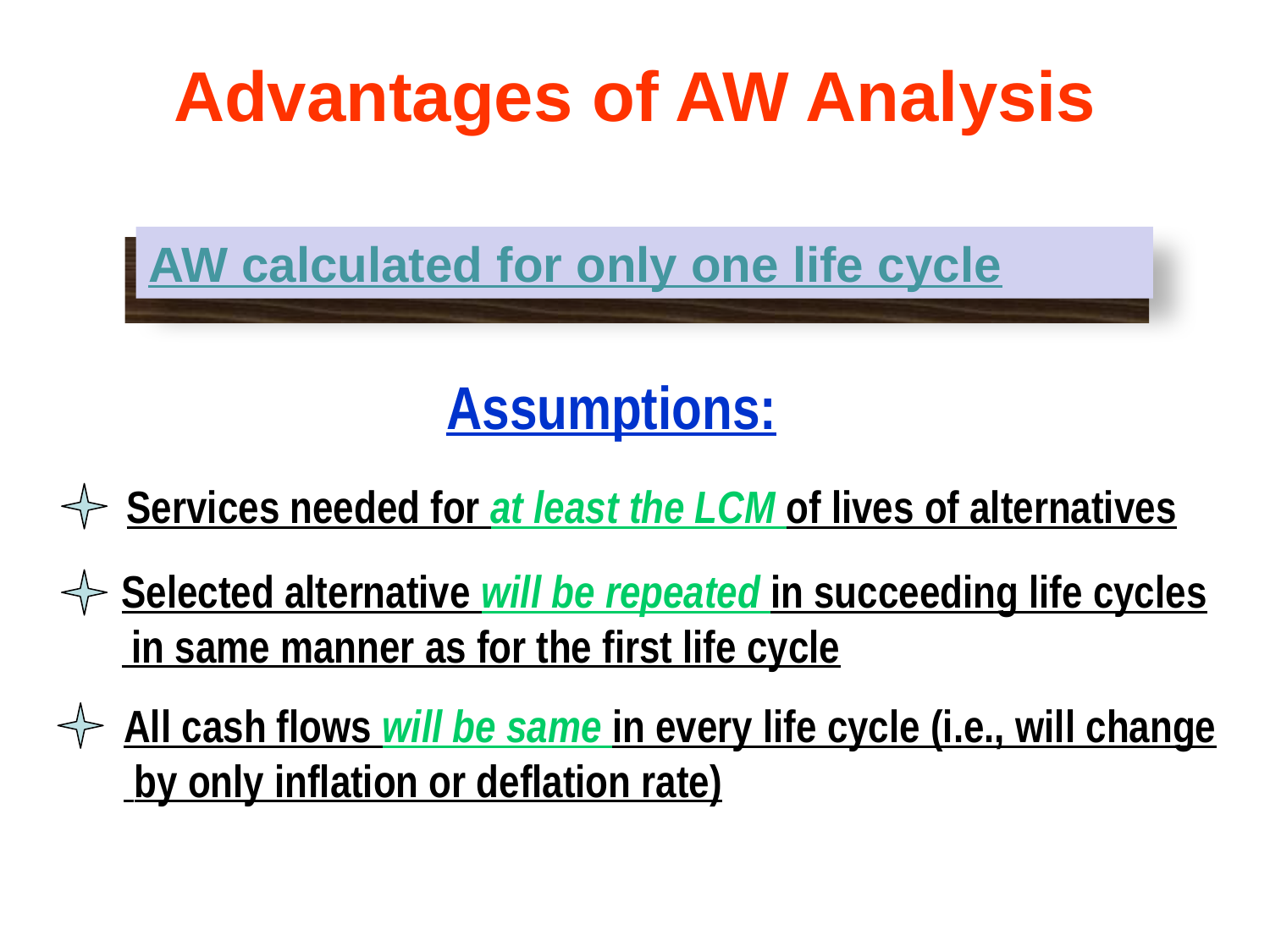

# Advantages of AW Analysis
AW calculated for only one life cycle

Assumptions:
Services needed for at least the LCM of lives of alternatives

Selected alternative will be repeated in succeeding life cycles
 in same manner as for the first life cycle

All cash flows will be same in every life cycle (i.e., will change
 by only inflation or deflation rate)